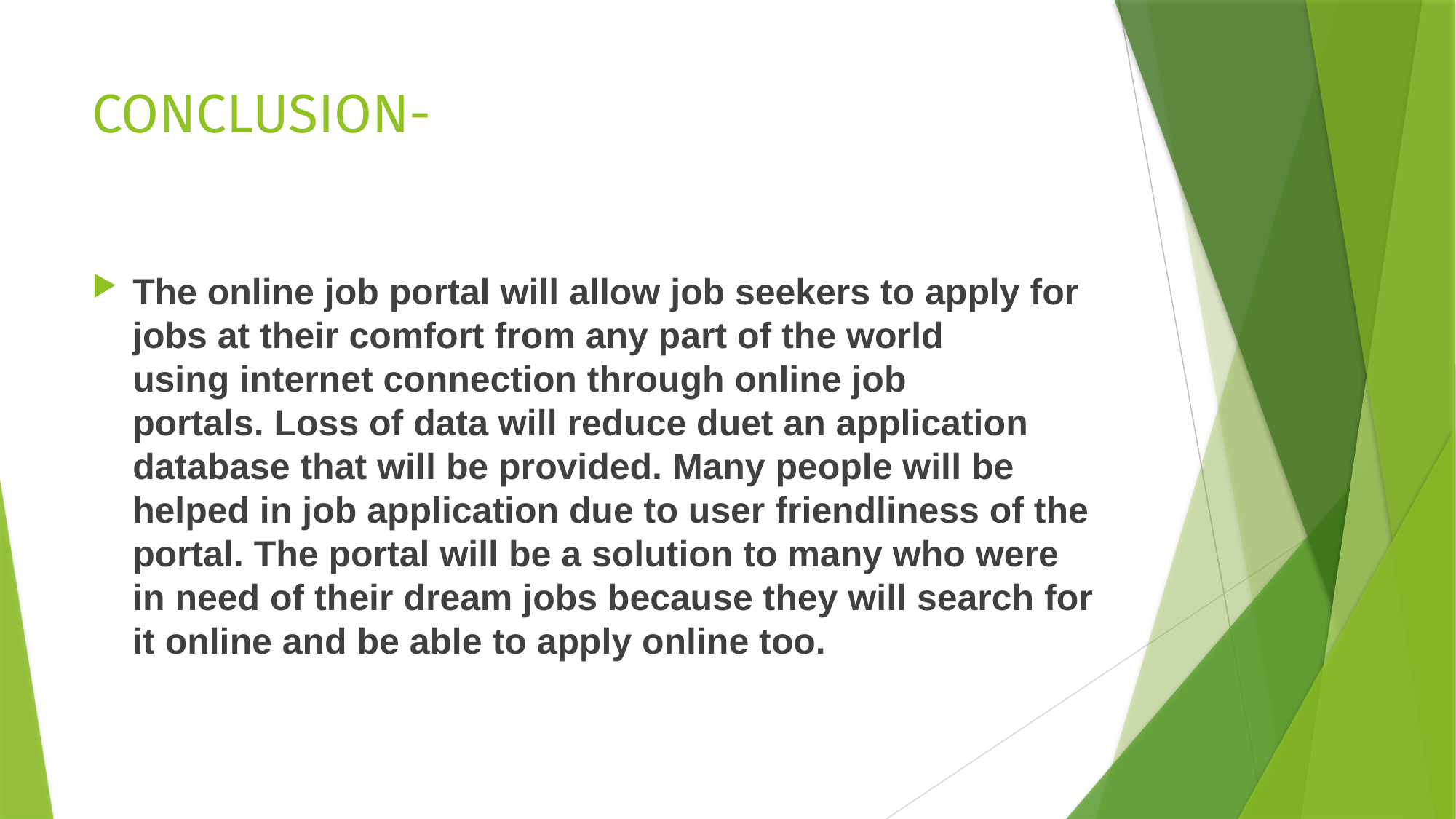

# CONCLUSION-
The online job portal will allow job seekers to apply for jobs at their comfort from any part of the world using internet connection through online job portals. Loss of data will reduce duet an application database that will be provided. Many people will be helped in job application due to user friendliness of the portal. The portal will be a solution to many who were in need of their dream jobs because they will search for it online and be able to apply online too.